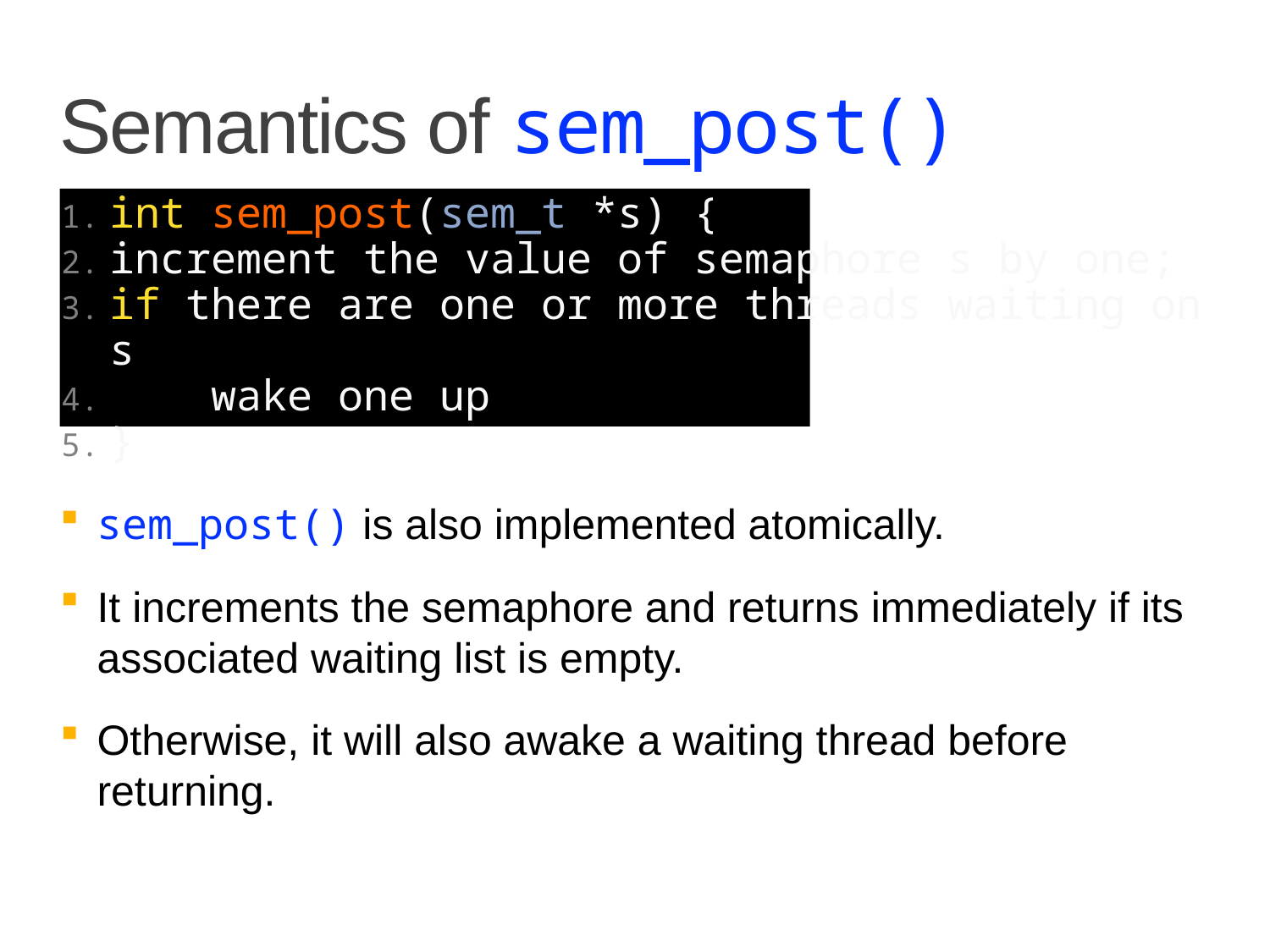

# Semantics of sem_post()

int sem_post(sem_t *s) {
increment the value of semaphore s by one;
if there are one or more threads waiting on s
    wake one up
}
sem_post() is also implemented atomically.
It increments the semaphore and returns immediately if its associated waiting list is empty.
Otherwise, it will also awake a waiting thread before returning.